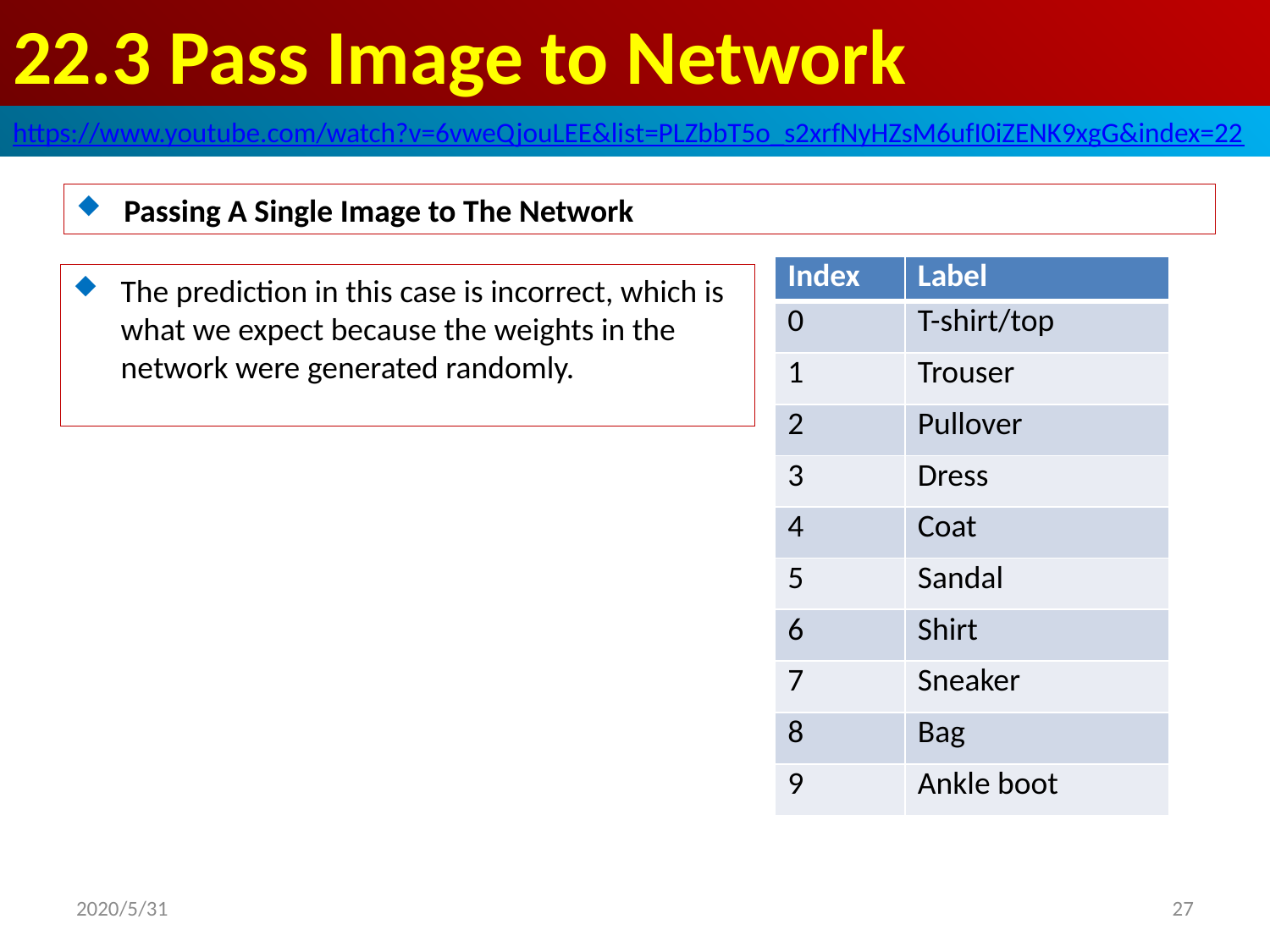

# 22.3 Pass Image to Network
https://www.youtube.com/watch?v=6vweQjouLEE&list=PLZbbT5o_s2xrfNyHZsM6ufI0iZENK9xgG&index=22
Passing A Single Image to The Network
| Index | Label |
| --- | --- |
| 0 | T-shirt/top |
| 1 | Trouser |
| 2 | Pullover |
| 3 | Dress |
| 4 | Coat |
| 5 | Sandal |
| 6 | Shirt |
| 7 | Sneaker |
| 8 | Bag |
| 9 | Ankle boot |
The prediction in this case is incorrect, which is what we expect because the weights in the network were generated randomly.
2020/5/31
27